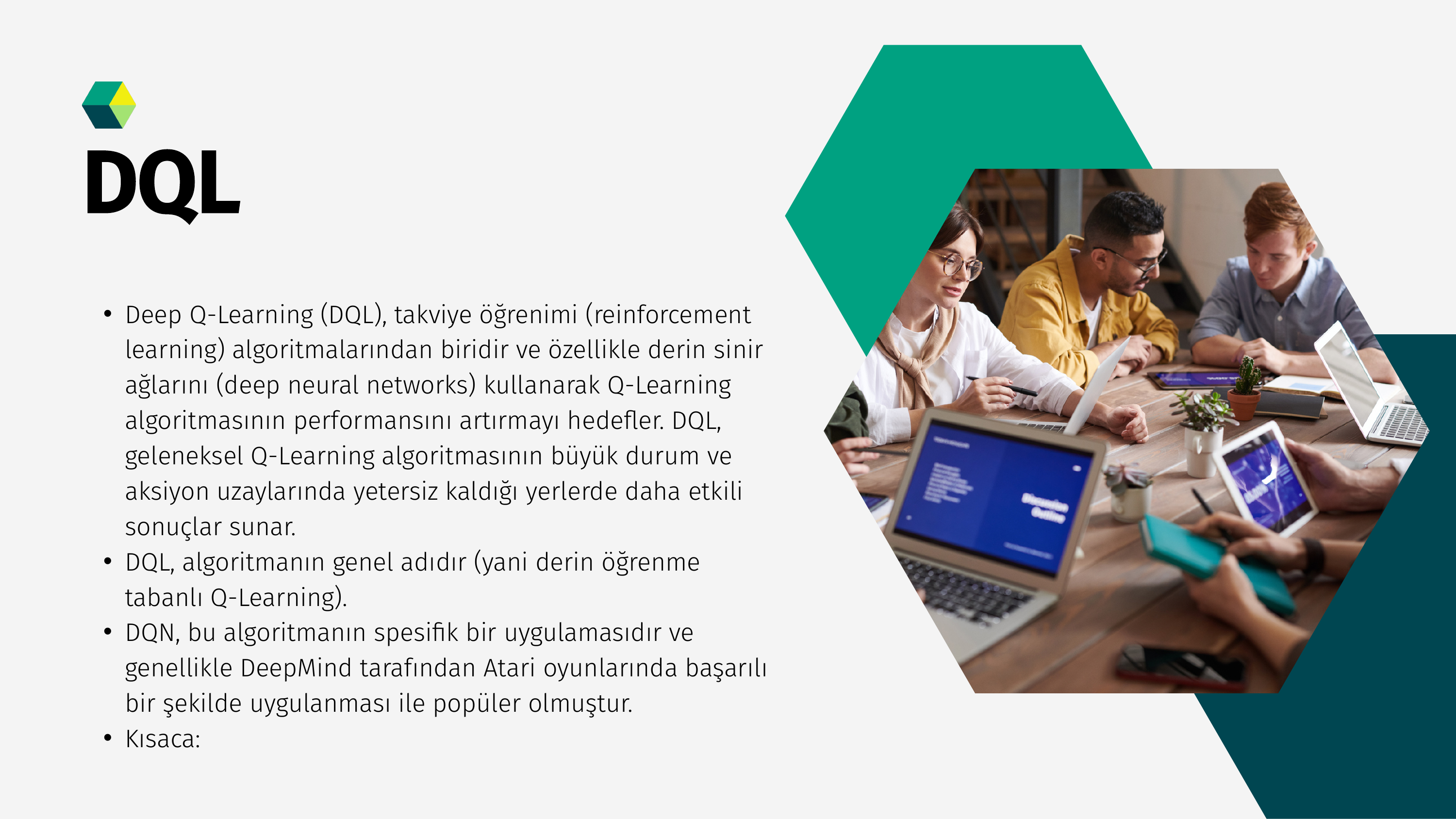

DQL
Deep Q-Learning (DQL), takviye öğrenimi (reinforcement learning) algoritmalarından biridir ve özellikle derin sinir ağlarını (deep neural networks) kullanarak Q-Learning algoritmasının performansını artırmayı hedefler. DQL, geleneksel Q-Learning algoritmasının büyük durum ve aksiyon uzaylarında yetersiz kaldığı yerlerde daha etkili sonuçlar sunar.
DQL, algoritmanın genel adıdır (yani derin öğrenme tabanlı Q-Learning).
DQN, bu algoritmanın spesifik bir uygulamasıdır ve genellikle DeepMind tarafından Atari oyunlarında başarılı bir şekilde uygulanması ile popüler olmuştur.
Kısaca: